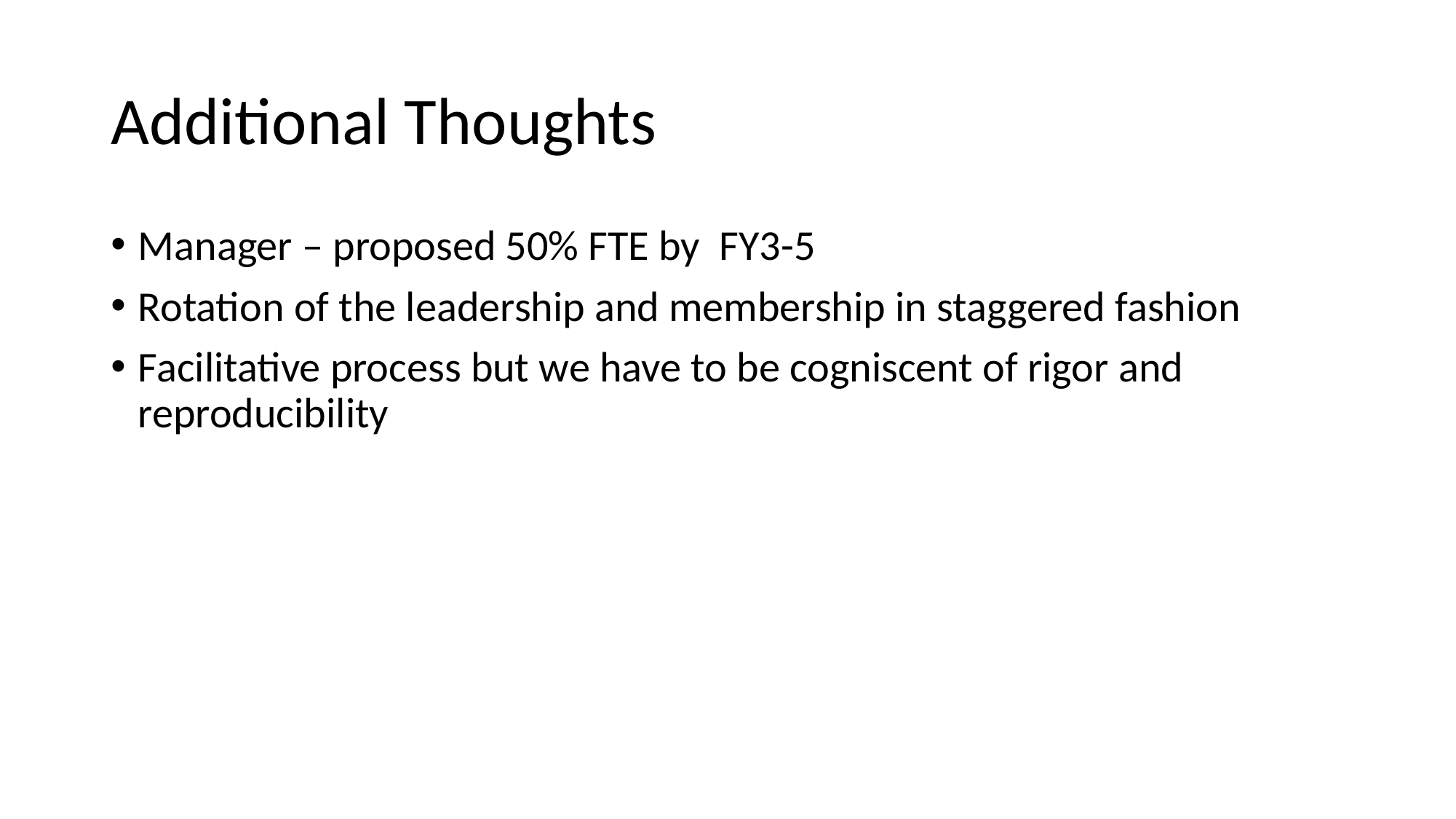

# Additional Thoughts
Manager – proposed 50% FTE by  FY3-5
Rotation of the leadership and membership in staggered fashion
Facilitative process but we have to be cogniscent of rigor and reproducibility